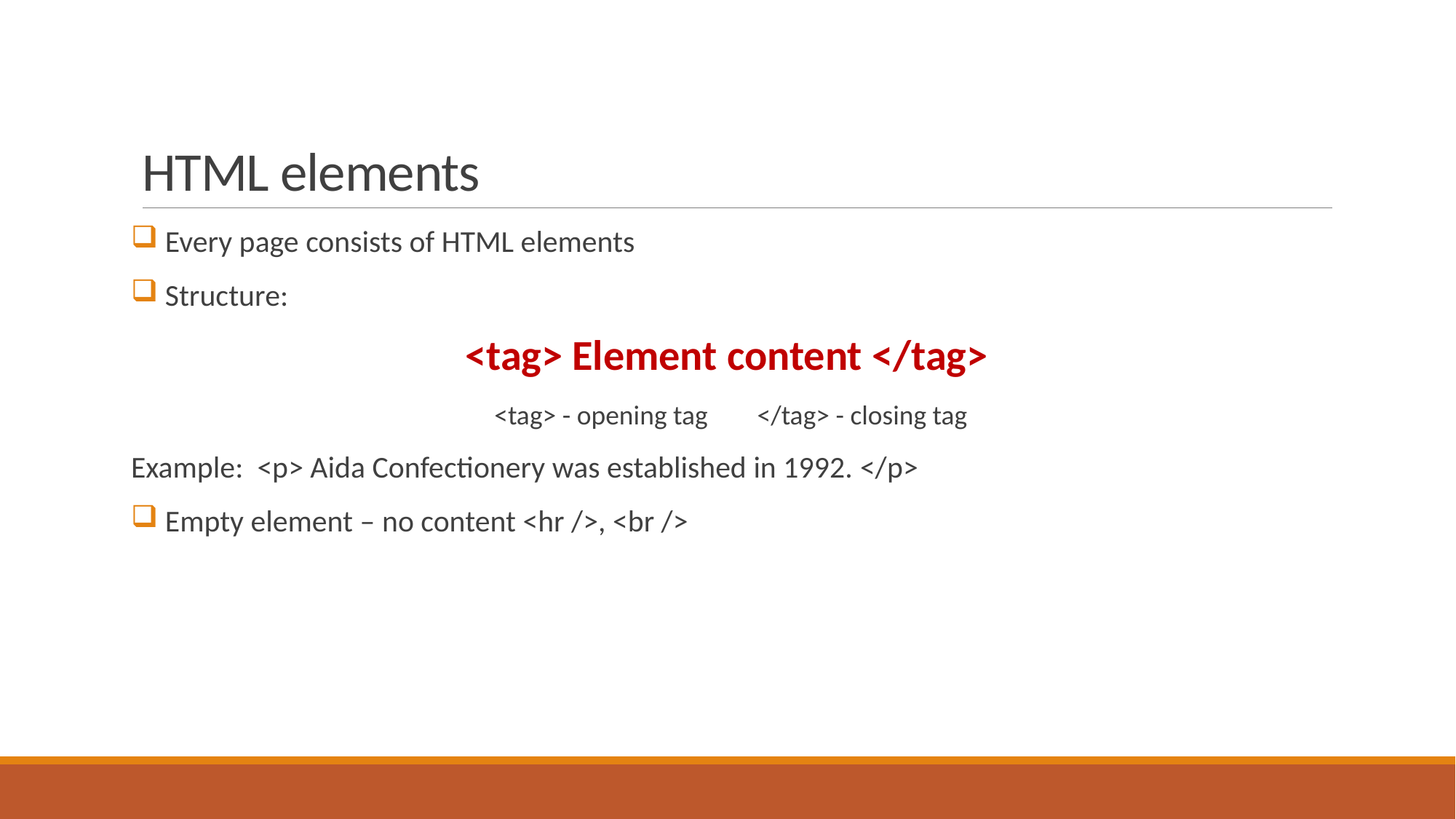

# HTML elements
 Every page consists of HTML elements
 Structure:
<tag> Element content </tag>
<tag> - opening tag        </tag> - closing tag
Example:  <p> Aida Confectionery was established in 1992. </p>
 Empty element – ​​no content <hr />, <br />